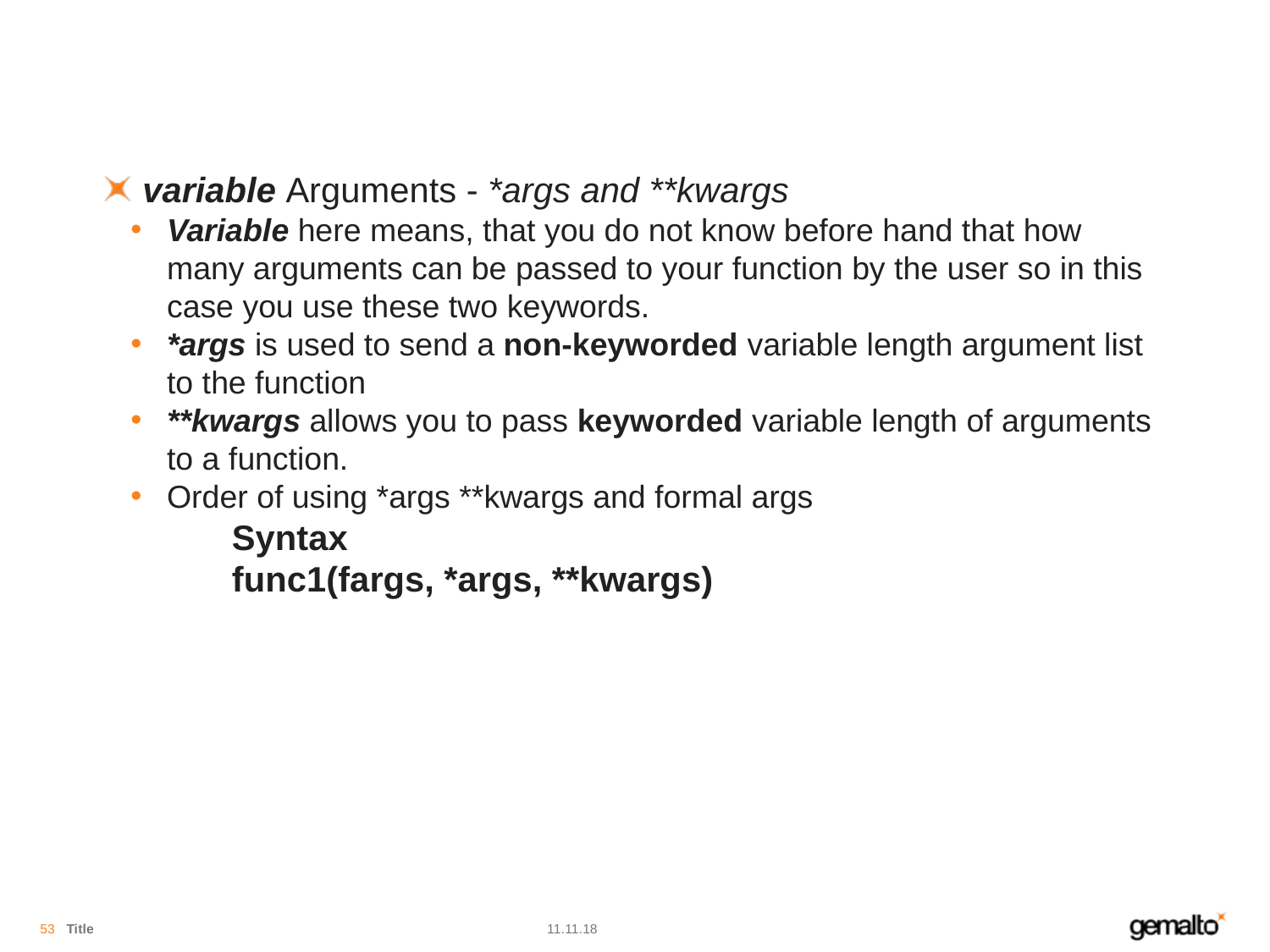

#
variable Arguments - *args and **kwargs
Variable here means, that you do not know before hand that how many arguments can be passed to your function by the user so in this case you use these two keywords.
*args is used to send a non-keyworded variable length argument list to the function
**kwargs allows you to pass keyworded variable length of arguments to a function.
Order of using *args **kwargs and formal args
	Syntax
	func1(fargs, *args, **kwargs)
53
Title
11.11.18